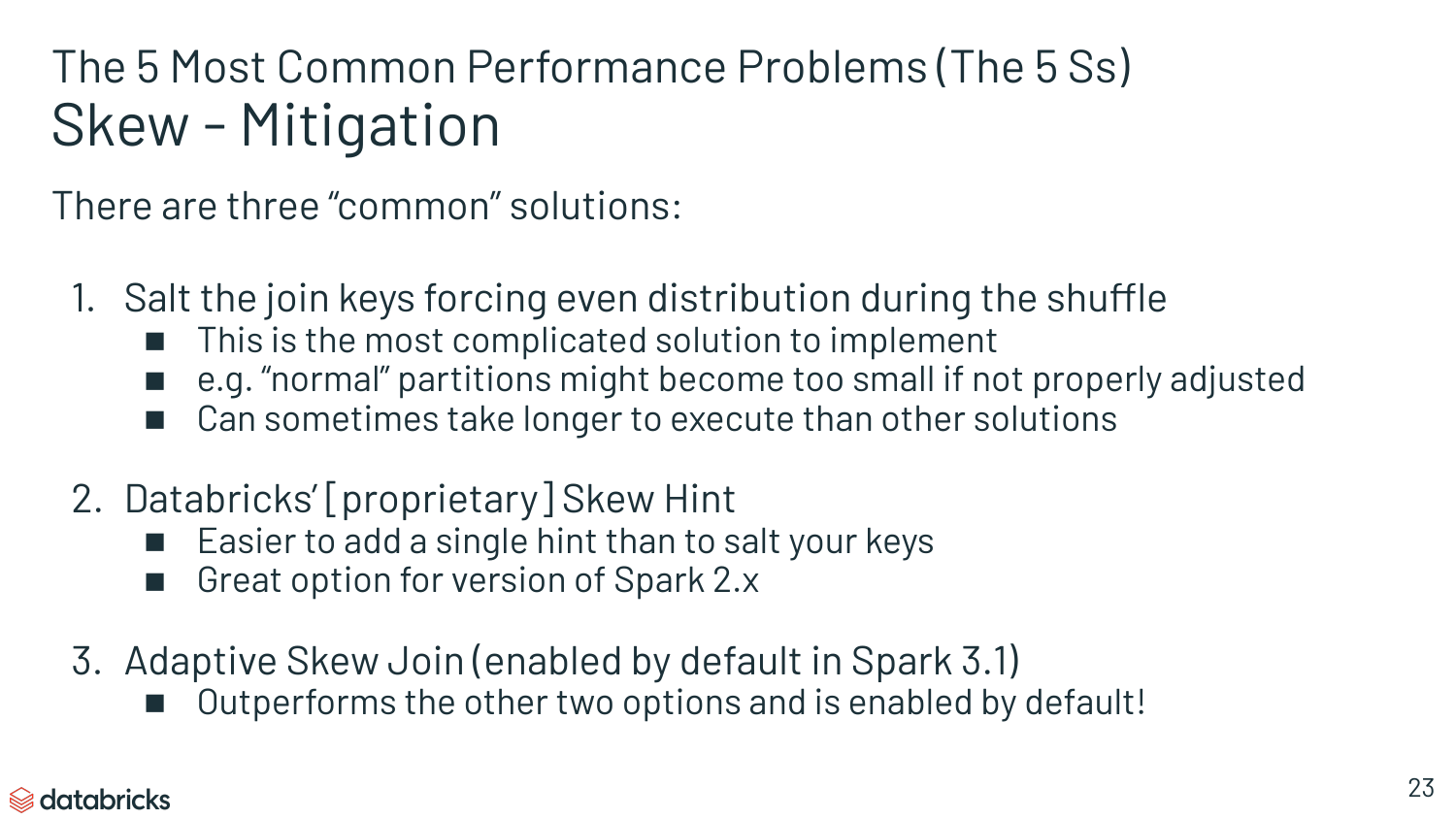

The 5 Most Common Performance Problems (The 5 Ss)
Skew - Mitigation
There are three “common” solutions:
Salt the join keys forcing even distribution during the shuffle
This is the most complicated solution to implement
e.g. “normal” partitions might become too small if not properly adjusted
Can sometimes take longer to execute than other solutions
Databricks’ [proprietary] Skew Hint
Easier to add a single hint than to salt your keys
Great option for version of Spark 2.x
Adaptive Skew Join (enabled by default in Spark 3.1)
Outperforms the other two options and is enabled by default!

23